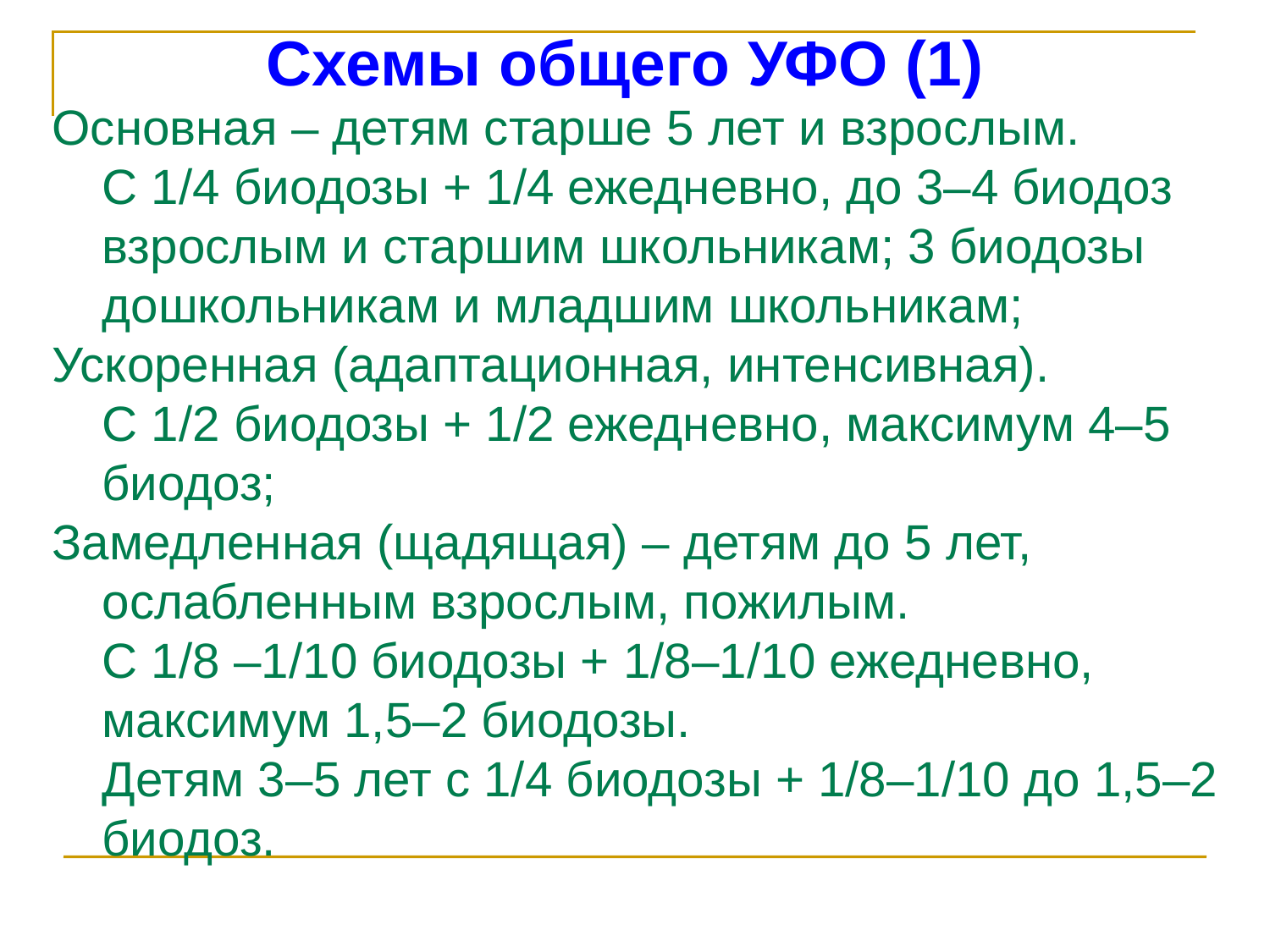

# Схемы общего УФО (1)
Основная – детям старше 5 лет и взрослым.
С 1/4 биодозы + 1/4 ежедневно, до 3–4 биодоз взрослым и старшим школьникам; 3 биодозы дошкольникам и младшим школьникам;
Ускоренная (адаптационная, интенсивная).
С 1/2 биодозы + 1/2 ежедневно, максимум 4–5 биодоз;
Замедленная (щадящая) – детям до 5 лет, ослабленным взрослым, пожилым.
С 1/8 –1/10 биодозы + 1/8–1/10 ежедневно, максимум 1,5–2 биодозы.
Детям 3–5 лет с 1/4 биодозы + 1/8–1/10 до 1,5–2 биодоз.